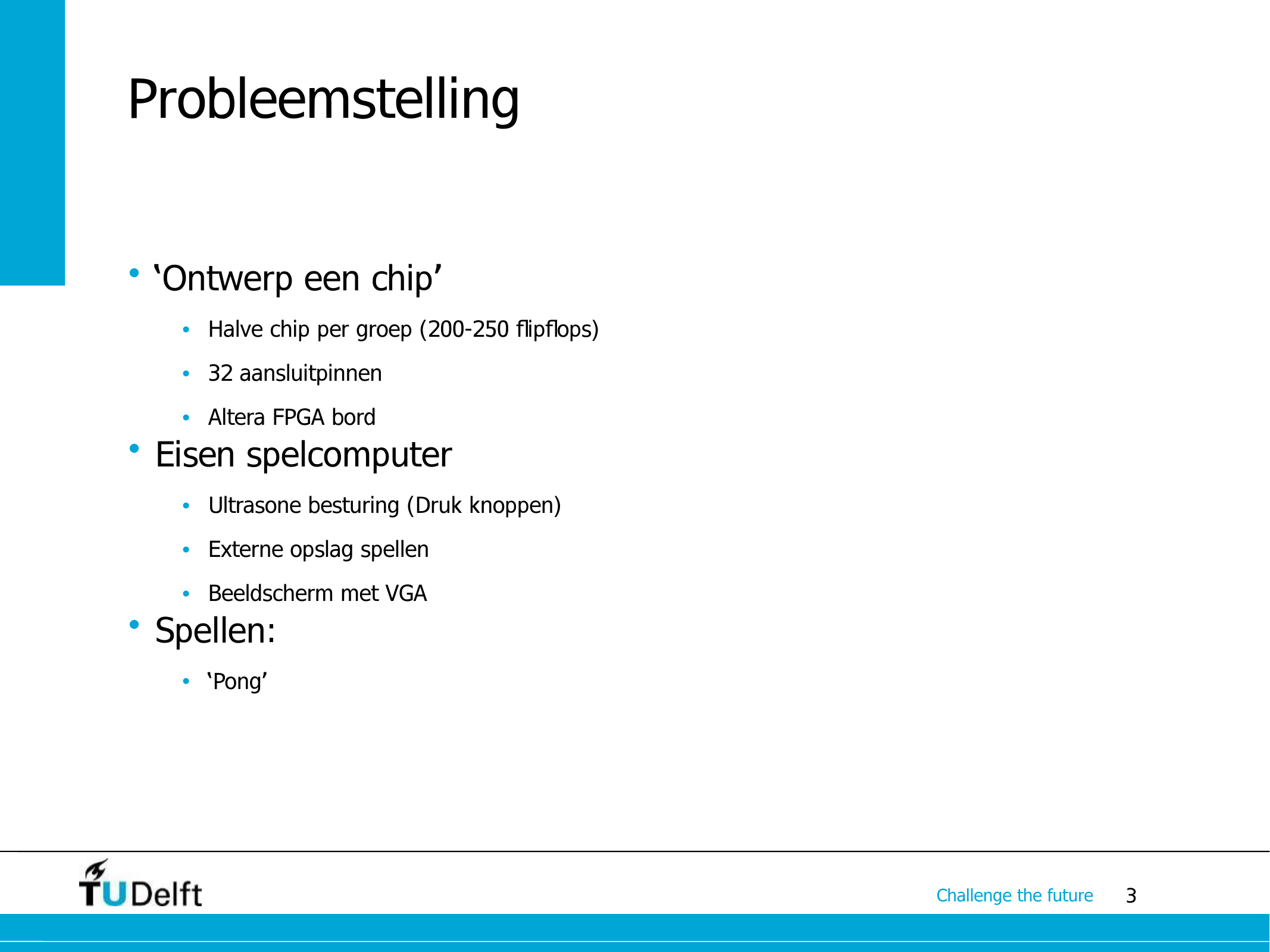

# Probleemstelling
‘Ontwerp een chip’
Halve chip per groep (200-250 flipflops)
32 aansluitpinnen
Altera FPGA bord
Eisen spelcomputer
Ultrasone besturing (Druk knoppen)
Externe opslag spellen
Beeldscherm met VGA
Spellen:
‘Pong’